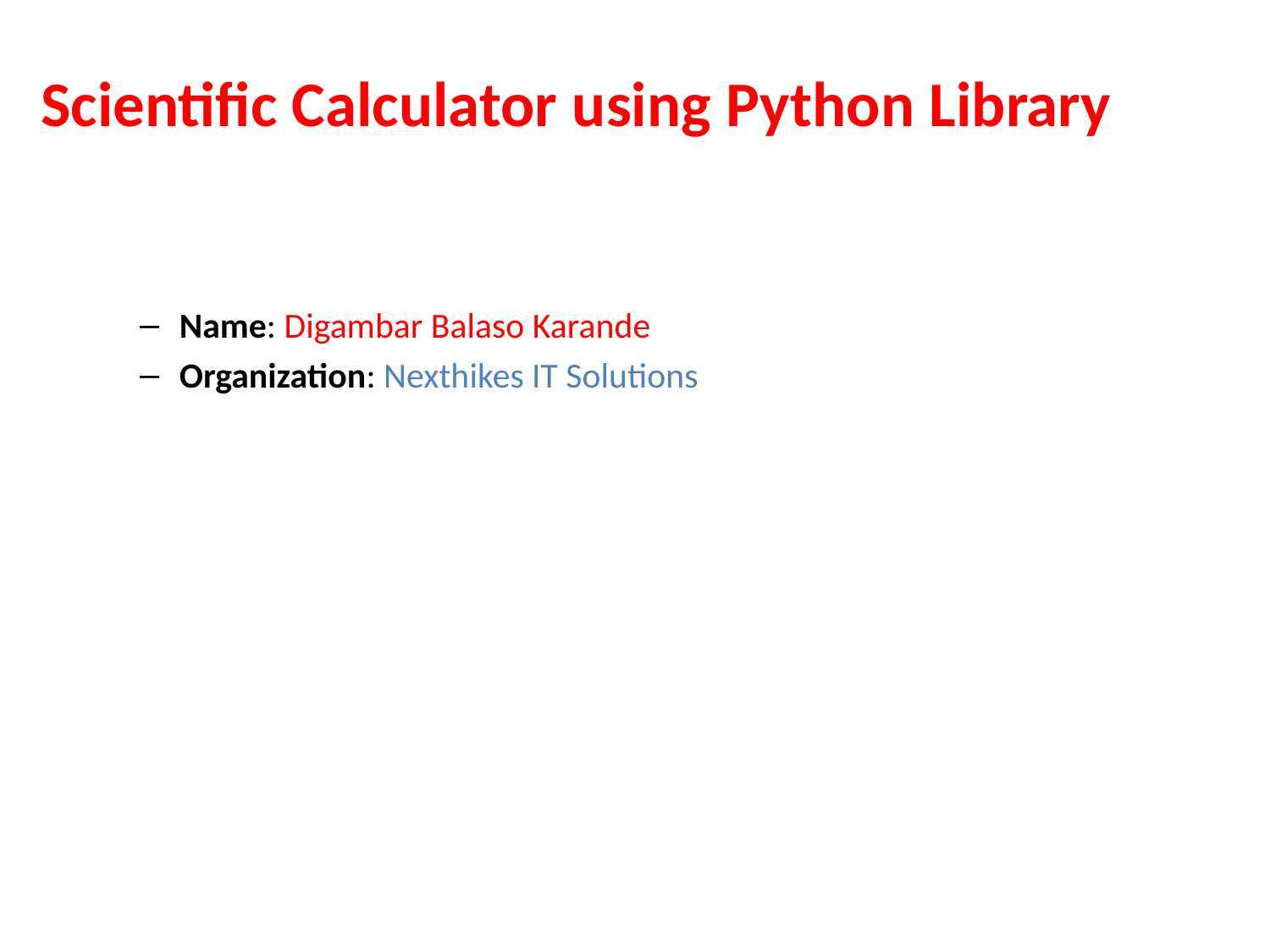

# Scientific Calculator using Python Library

Name: Digambar Balaso Karande
Organization: Nexthikes IT Solutions